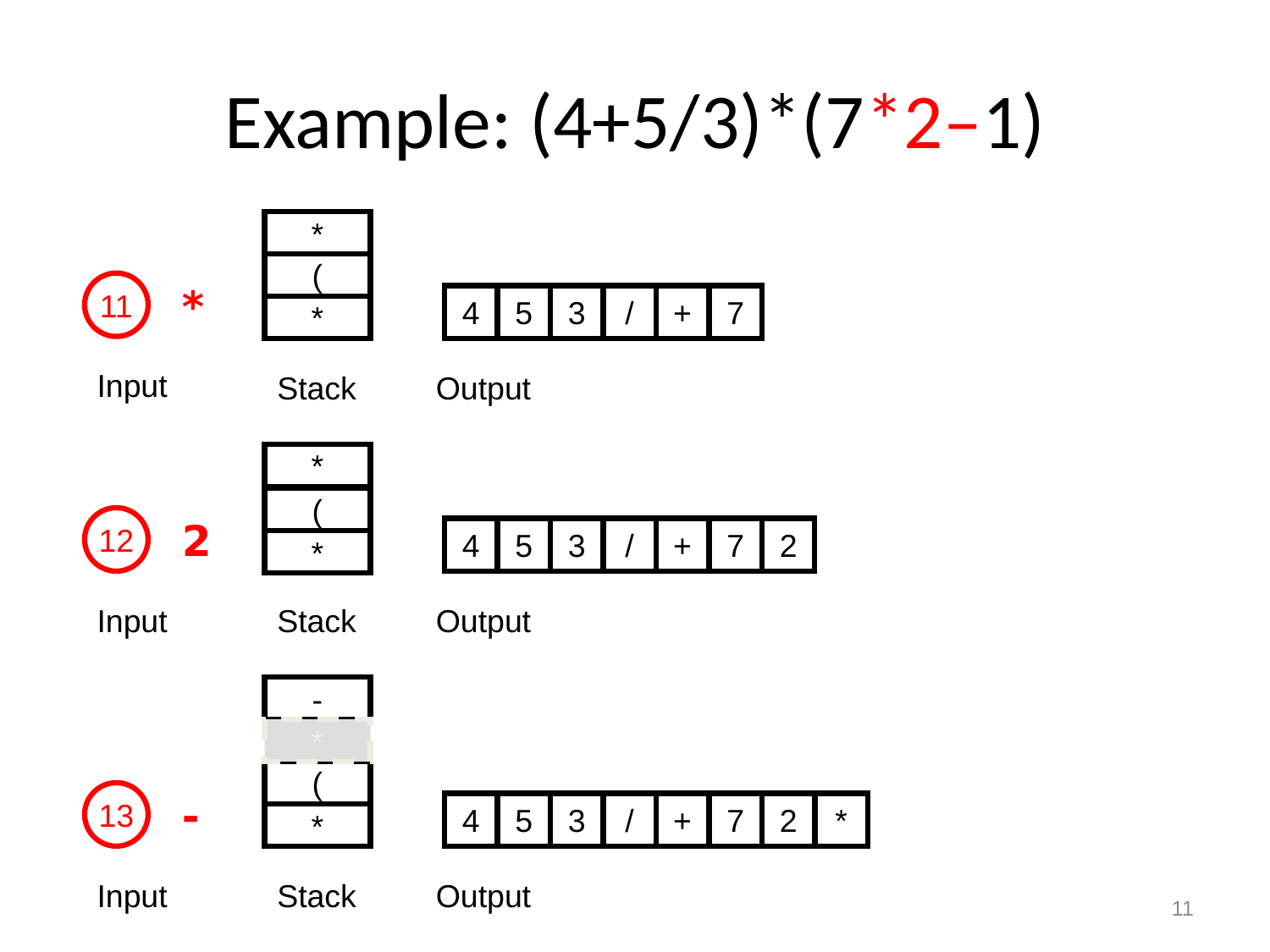

# Example: (4+5/3)*(7*2–1)
*
(
11
*
4
5
3
/
+
7
*
Input
Stack
Output
*
(
12
2
4
5
3
/
+
7
2
*
Input
Stack
Output
-
*
(
13
-
4
5
3
/
+
7
2
*
*
Input
Stack
Output
11